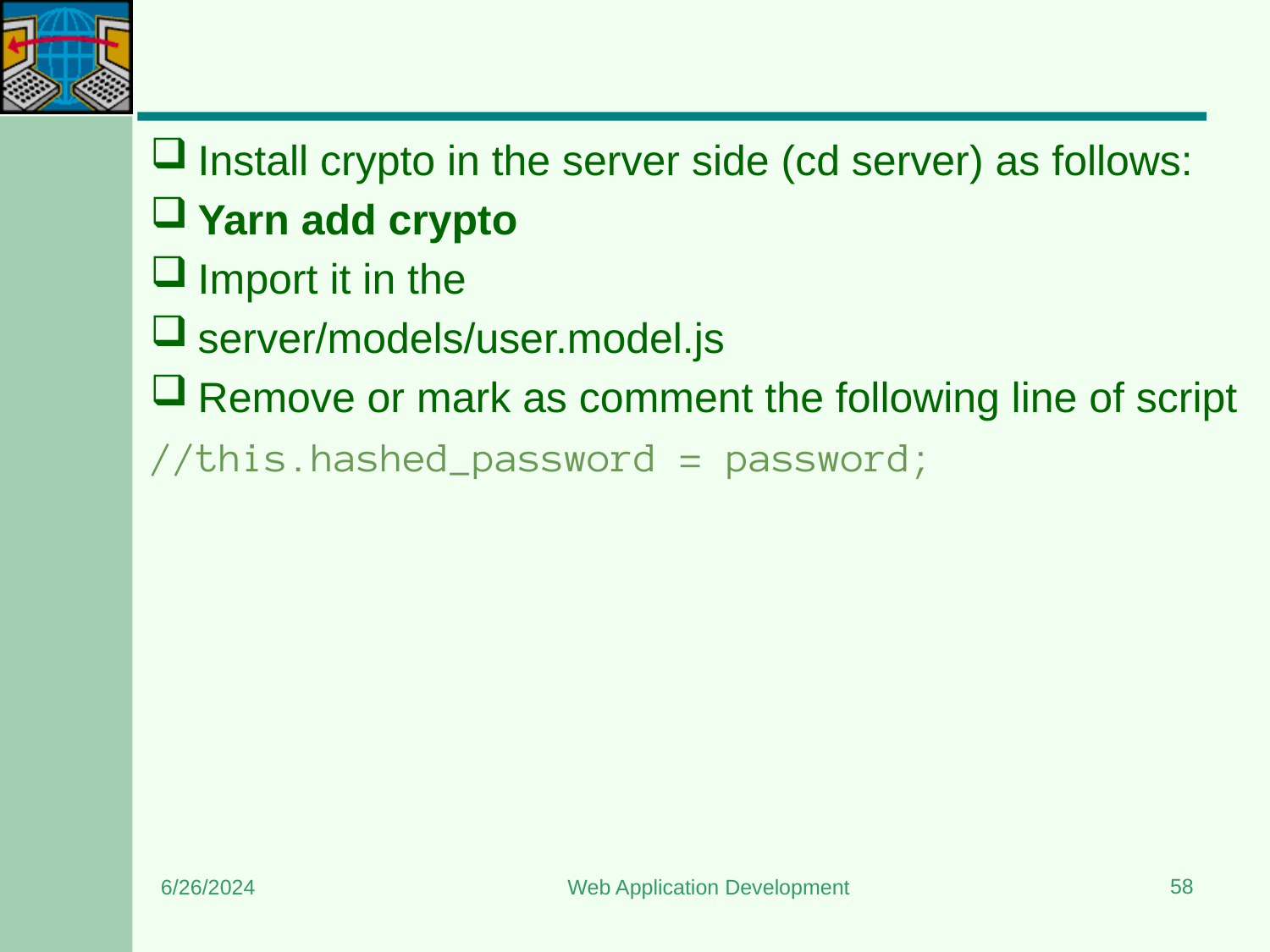

#
Install crypto in the server side (cd server) as follows:
Yarn add crypto
Import it in the
server/models/user.model.js
Remove or mark as comment the following line of script
//this.hashed_password = password;

58
6/26/2024
Web Application Development